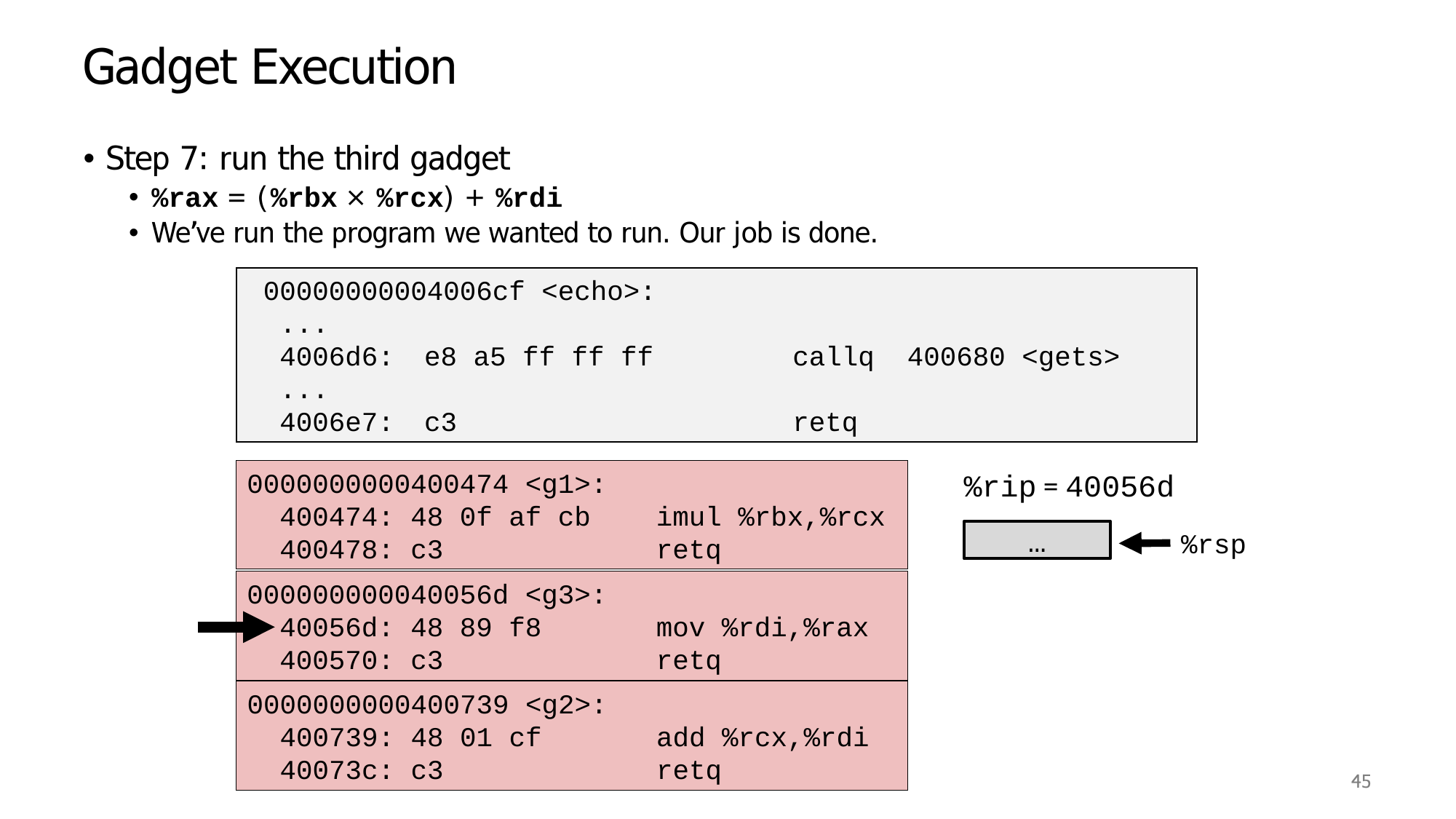

# Gadget Execution
Step 7: run the third gadget
%rax = (%rbx × %rcx) + %rdi
We’ve run the program we wanted to run. Our job is done.
 00000000004006cf <echo>:
  ...
  4006d6:	e8 a5 ff ff ff       	callq  400680 <gets>
  ...
  4006e7:	c3                   	retq
0000000000400474 <g1>:
  400474: 48 0f af cb    imul %rbx,%rcx
  400478: c3             retq
%rip = 40056d
%rsp
…
000000000040056d <g3>:
  40056d: 48 89 f8       mov %rdi,%rax
  400570: c3             retq
0000000000400739 <g2>:
  400739: 48 01 cf       add %rcx,%rdi
  40073c: c3             retq
45